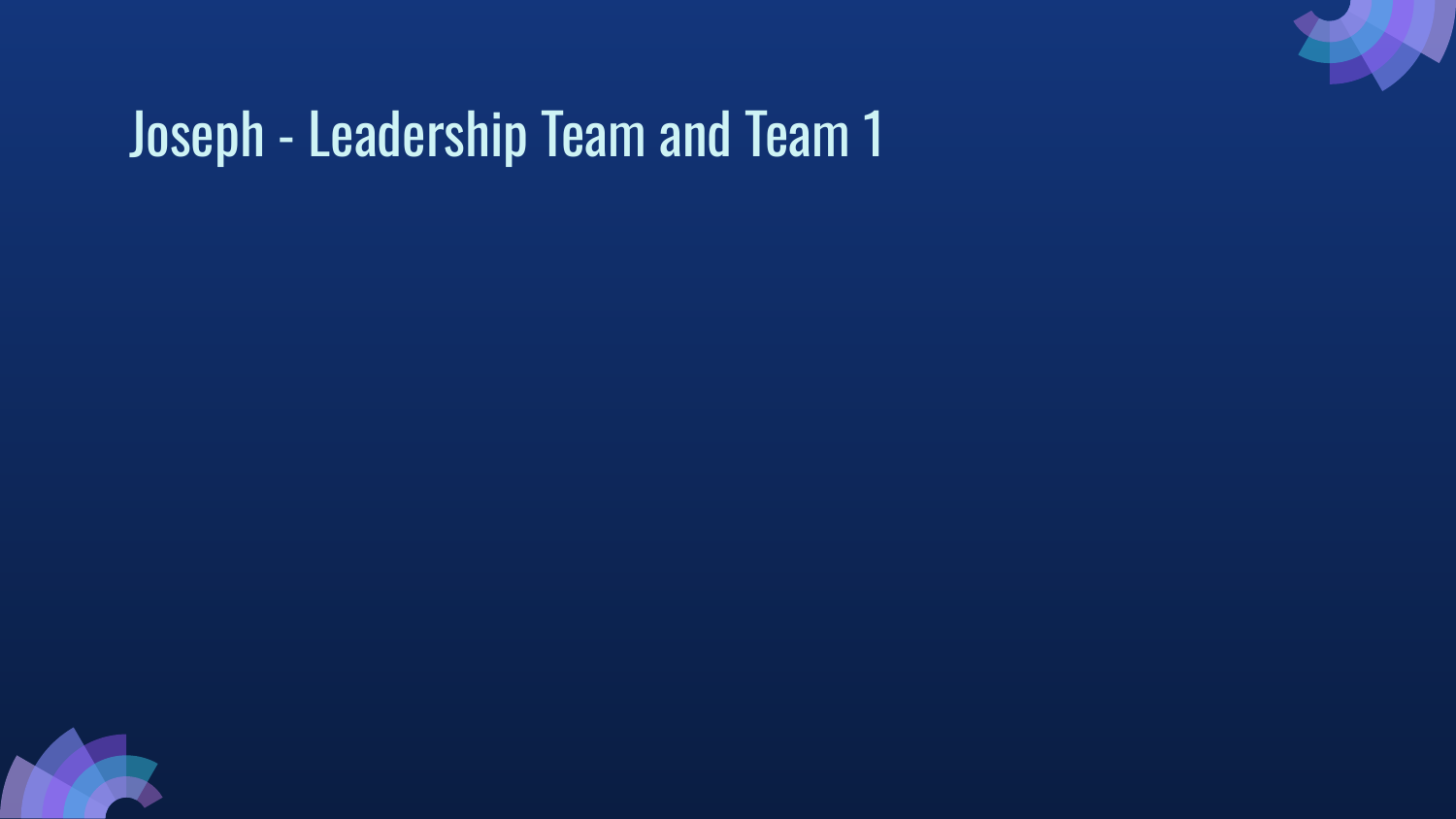

# Joseph - Leadership Team and Team 1